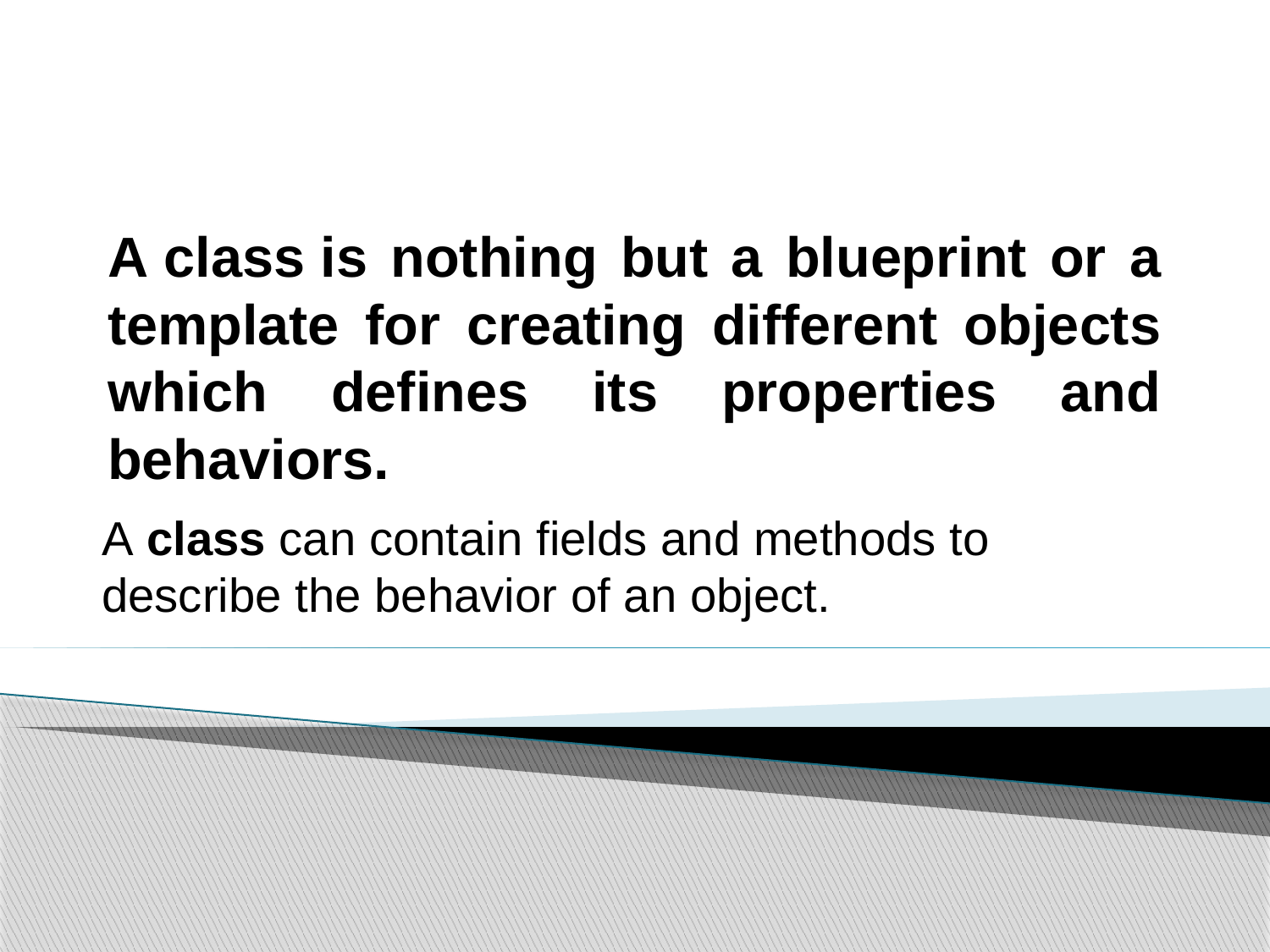

# A class is nothing but a blueprint or a template for creating different objects which defines its properties and behaviors.
A class can contain fields and methods to describe the behavior of an object.